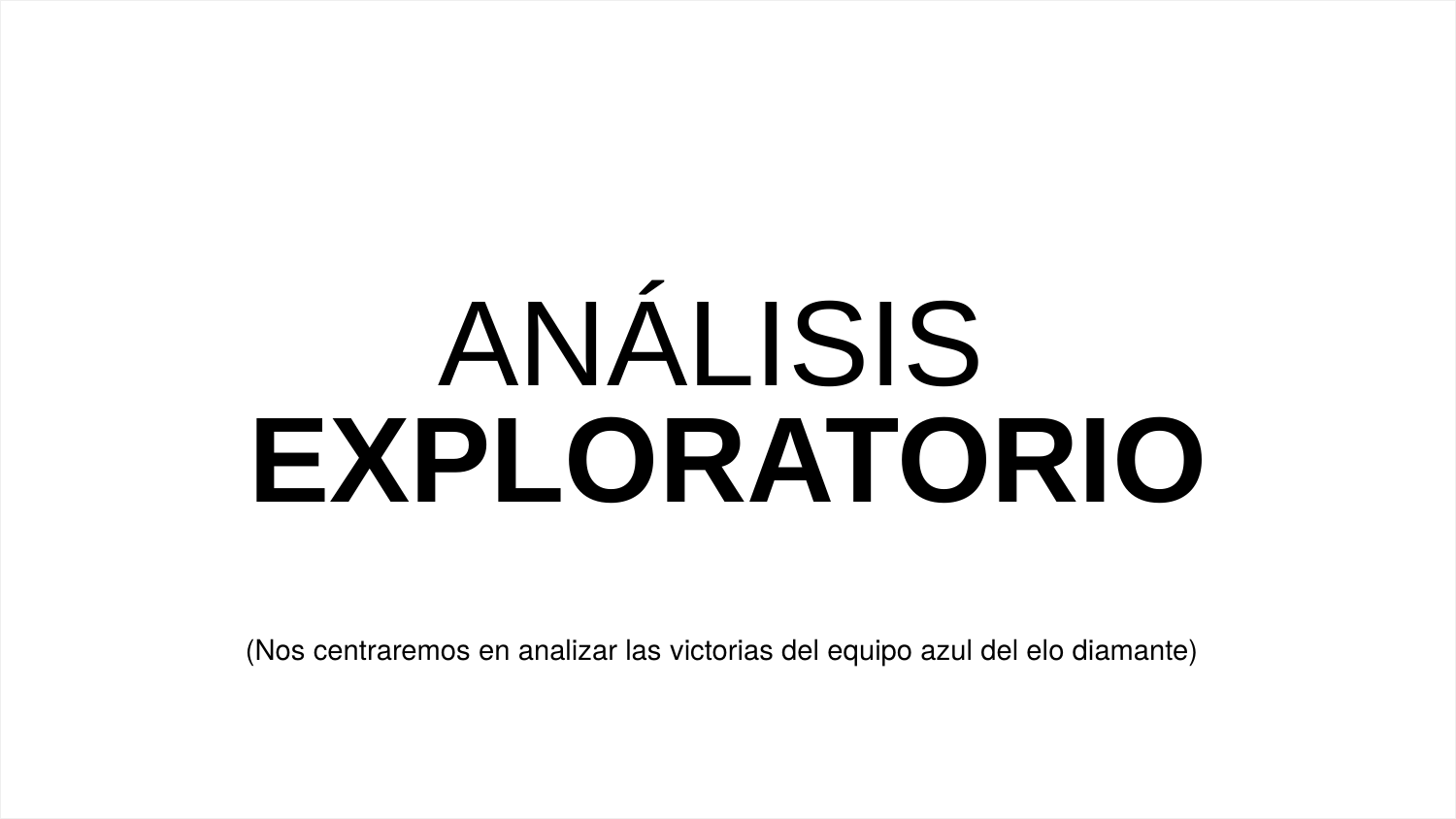

ANÁLISIS
EXPLORATORIO
(Nos centraremos en analizar las victorias del equipo azul del elo diamante)